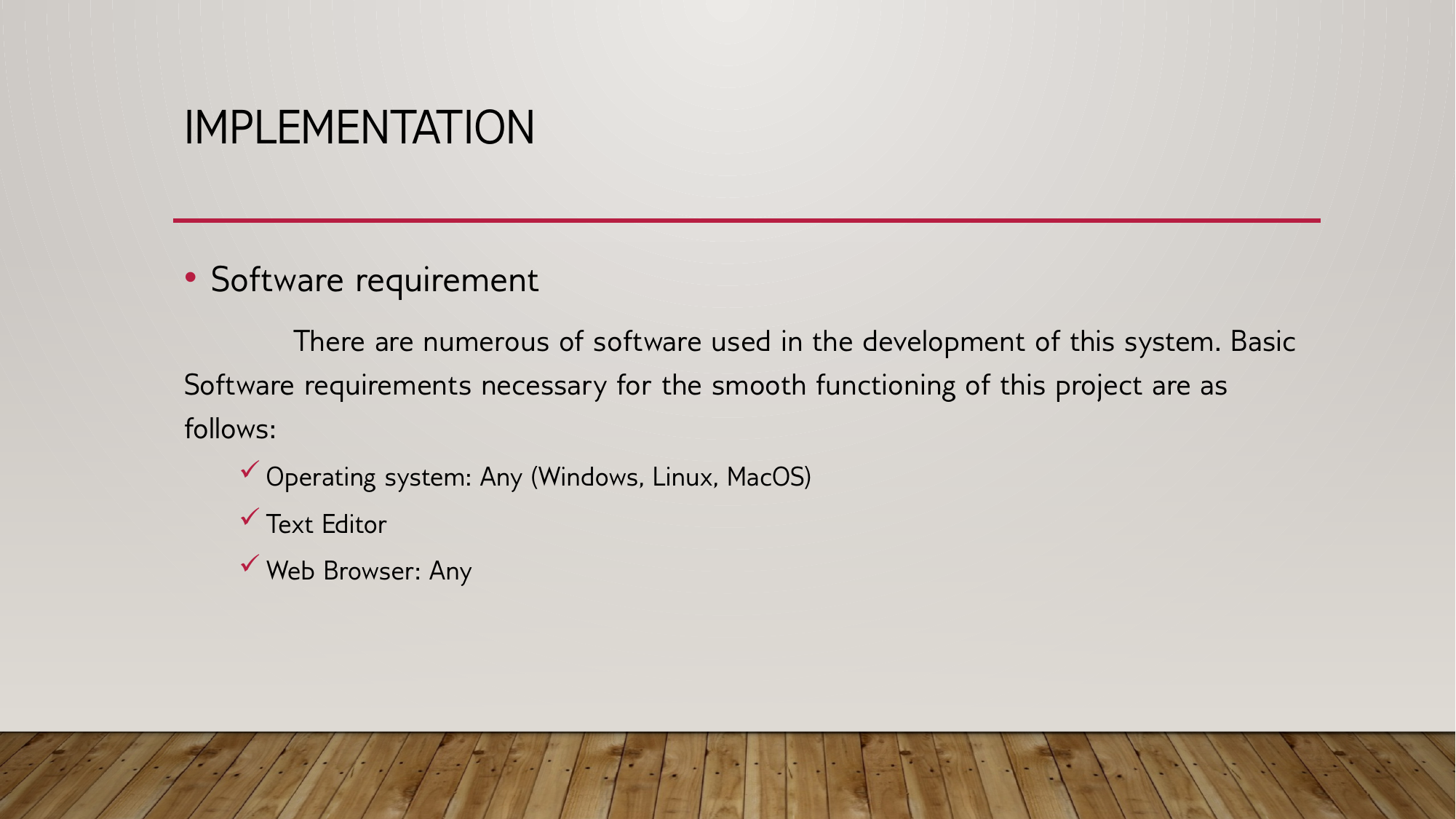

# Implementation
Software requirement
	There are numerous of software used in the development of this system. Basic Software requirements necessary for the smooth functioning of this project are as follows:
Operating system: Any (Windows, Linux, MacOS)
Text Editor
Web Browser: Any